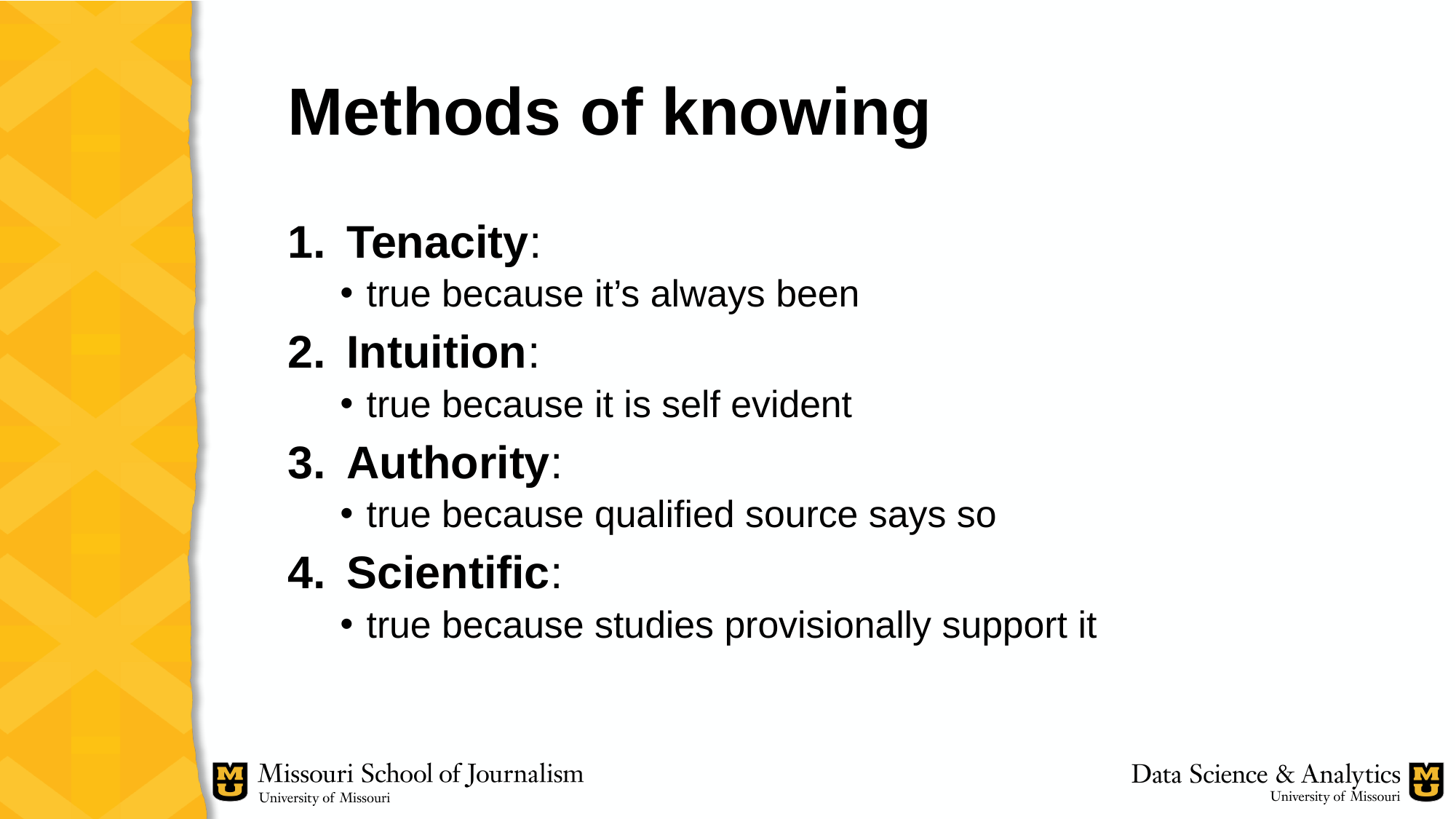

# Methods of knowing
Tenacity:
true because it’s always been
Intuition:
true because it is self evident
Authority:
true because qualified source says so
Scientific:
true because studies provisionally support it